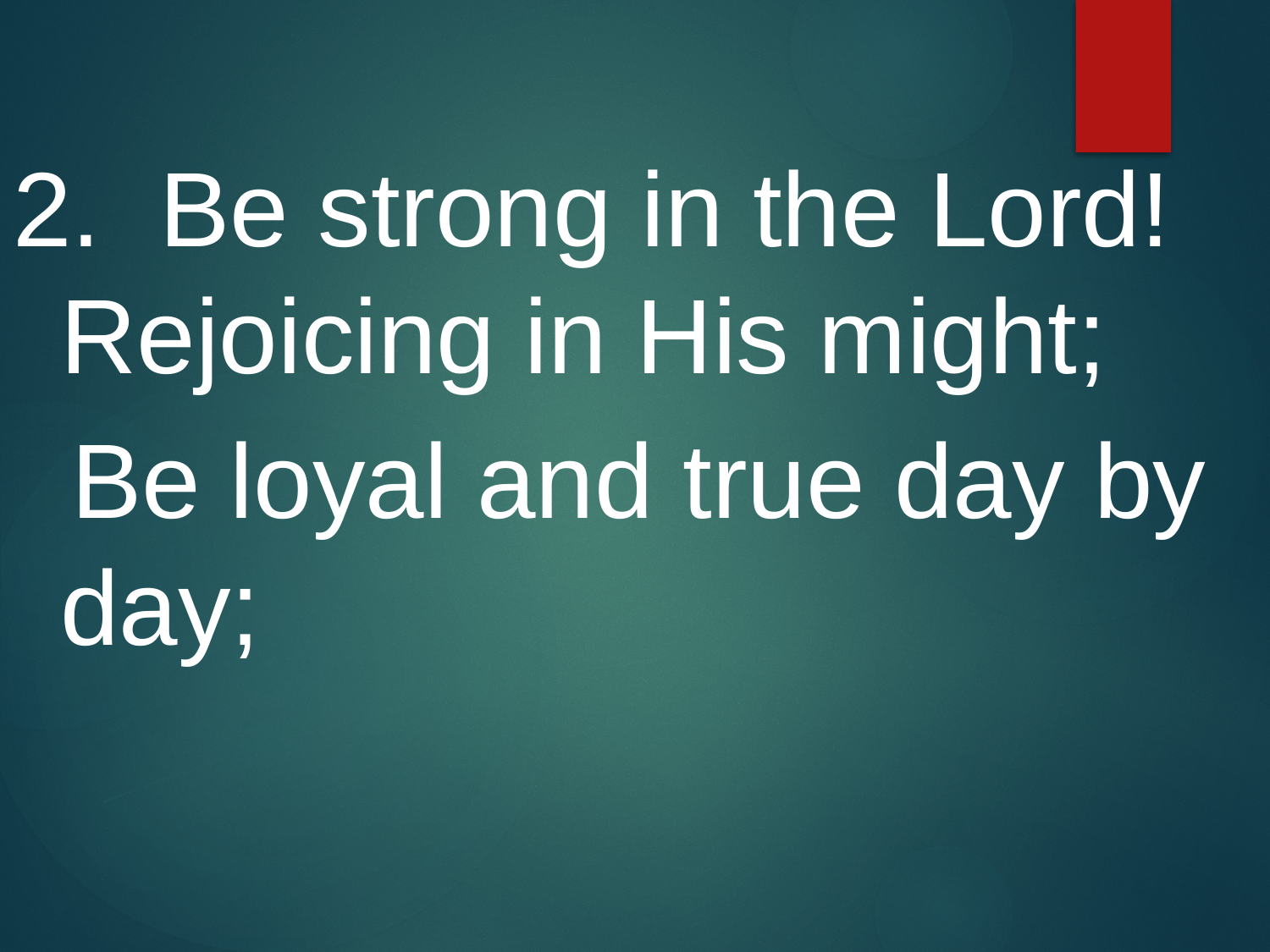

2.  Be strong in the Lord! Rejoicing in His might;
  Be loyal and true day by day;